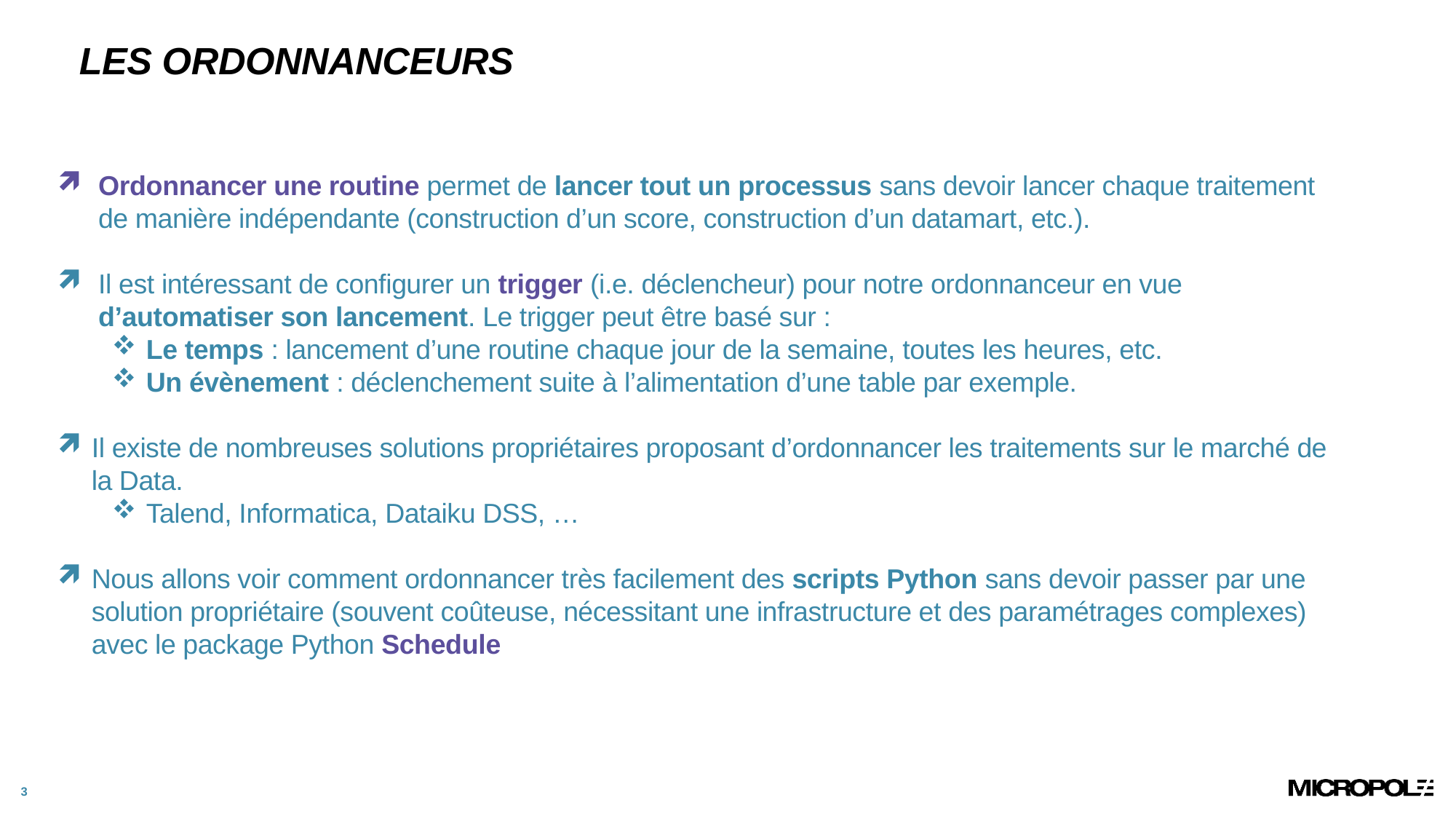

# Les Ordonnanceurs
Ordonnancer une routine permet de lancer tout un processus sans devoir lancer chaque traitement de manière indépendante (construction d’un score, construction d’un datamart, etc.).

Il est intéressant de configurer un trigger (i.e. déclencheur) pour notre ordonnanceur en vue d’automatiser son lancement. Le trigger peut être basé sur :
Le temps : lancement d’une routine chaque jour de la semaine, toutes les heures, etc.
Un évènement : déclenchement suite à l’alimentation d’une table par exemple.

Il existe de nombreuses solutions propriétaires proposant d’ordonnancer les traitements sur le marché de la Data.
Talend, Informatica, Dataiku DSS, …

Nous allons voir comment ordonnancer très facilement des scripts Python sans devoir passer par une solution propriétaire (souvent coûteuse, nécessitant une infrastructure et des paramétrages complexes) avec le package Python Schedule

3